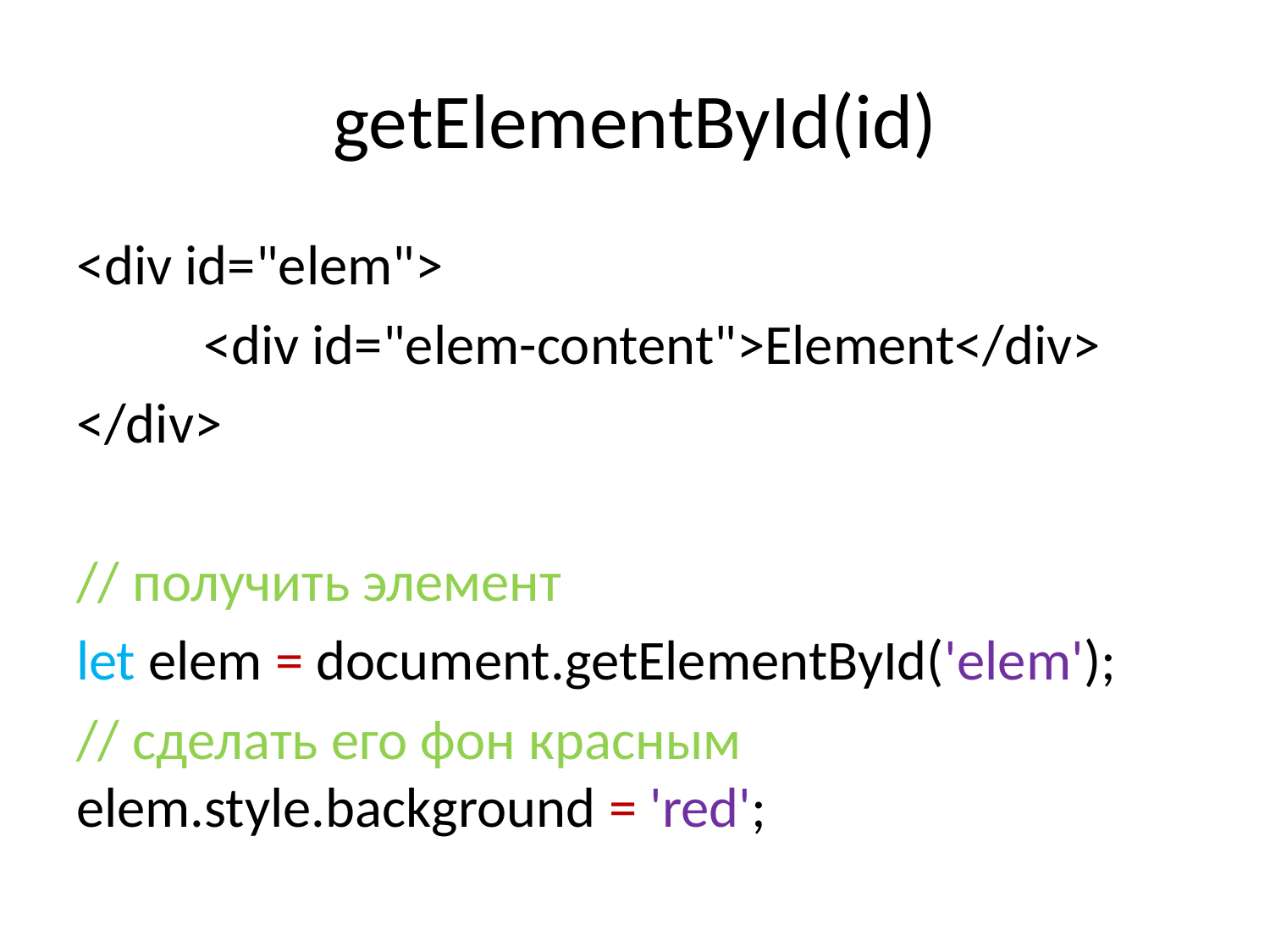

# getElementById(id)
<div id="elem">
	<div id="elem-content">Element</div>
</div>

// получить элемент
let elem = document.getElementById('elem');
// сделать его фон красным elem.style.background = 'red';